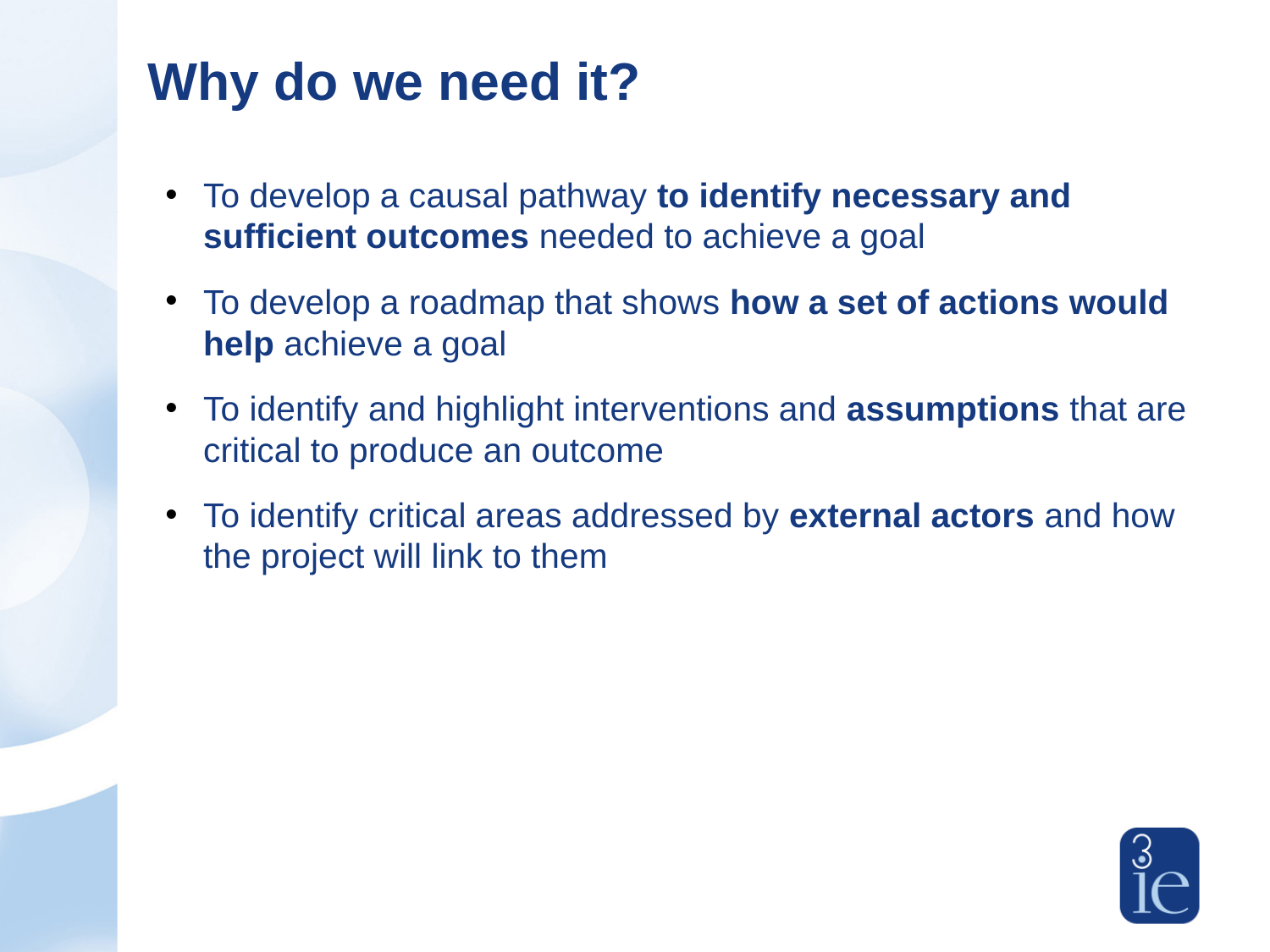

# Why do we need it?
To develop a causal pathway to identify necessary and sufficient outcomes needed to achieve a goal
To develop a roadmap that shows how a set of actions would help achieve a goal
To identify and highlight interventions and assumptions that are critical to produce an outcome
To identify critical areas addressed by external actors and how the project will link to them